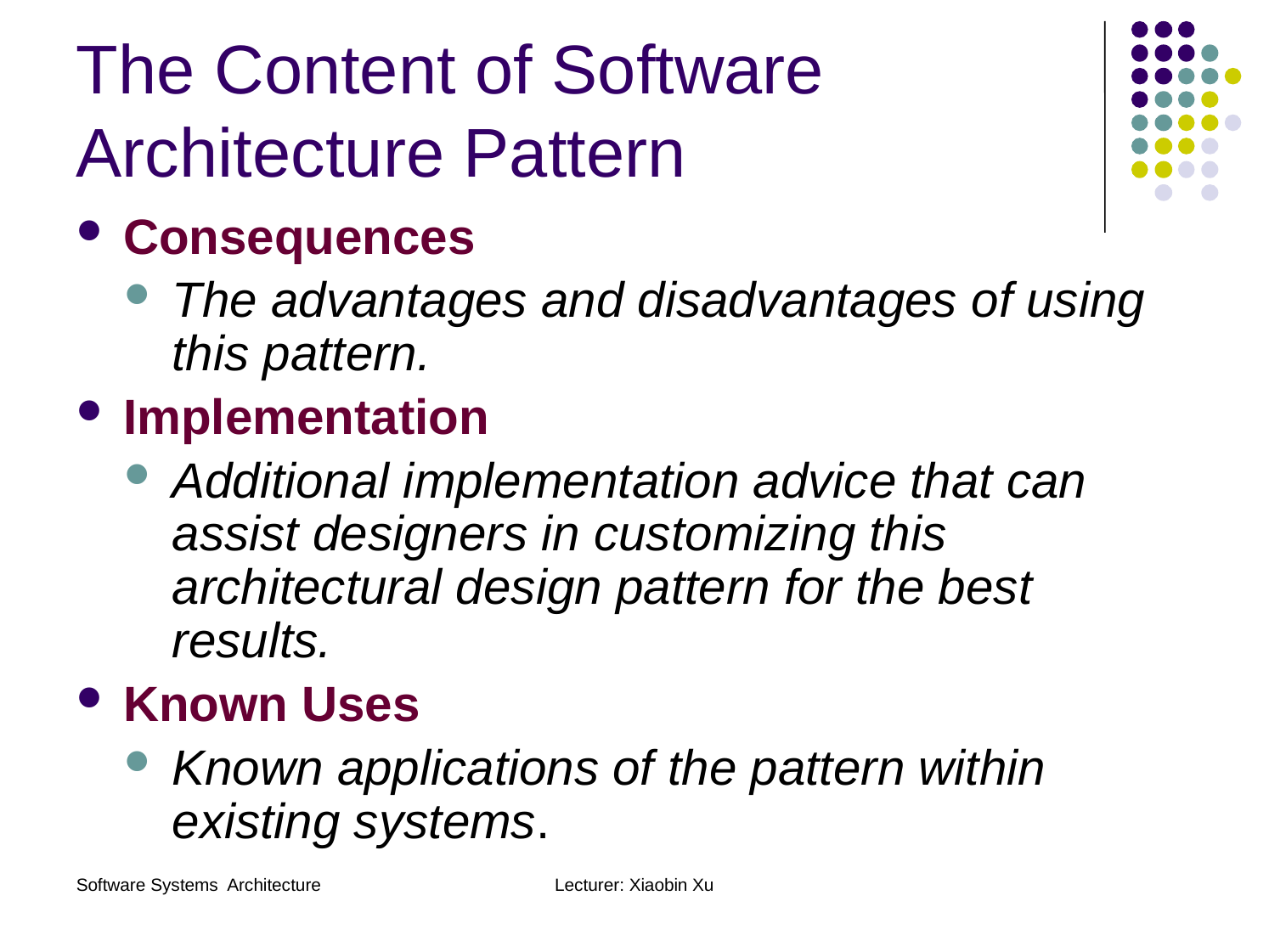

# The Content of Software Architecture Pattern
Consequences
The advantages and disadvantages of using this pattern.
Implementation
Additional implementation advice that can assist designers in customizing this architectural design pattern for the best results.
Known Uses
Known applications of the pattern within existing systems.

Software Systems  Architecture
Lecturer: Xiaobin Xu